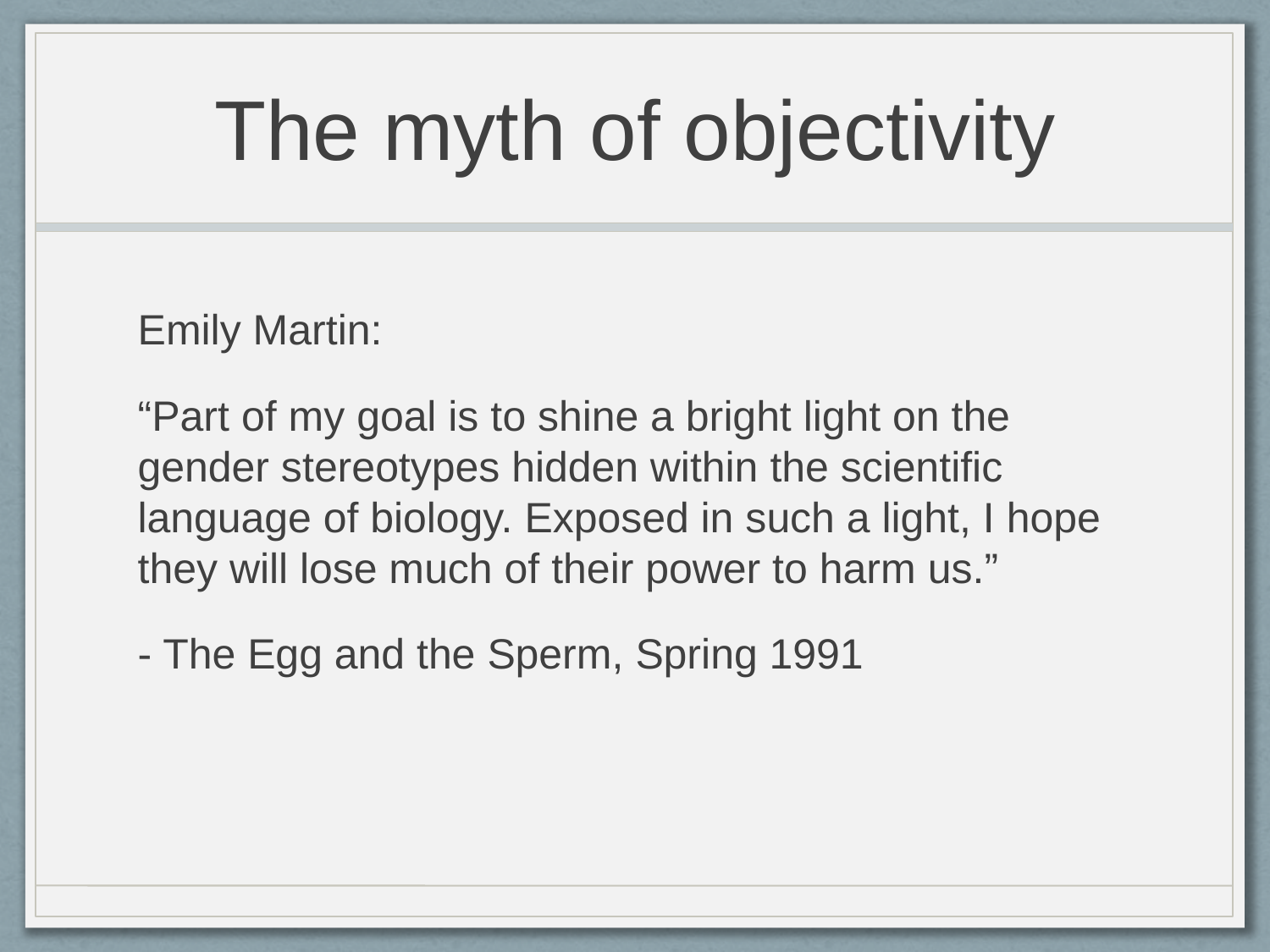

# The myth of objectivity
Emily Martin:
“Part of my goal is to shine a bright light on the gender stereotypes hidden within the scientific language of biology. Exposed in such a light, I hope they will lose much of their power to harm us.”
- The Egg and the Sperm, Spring 1991